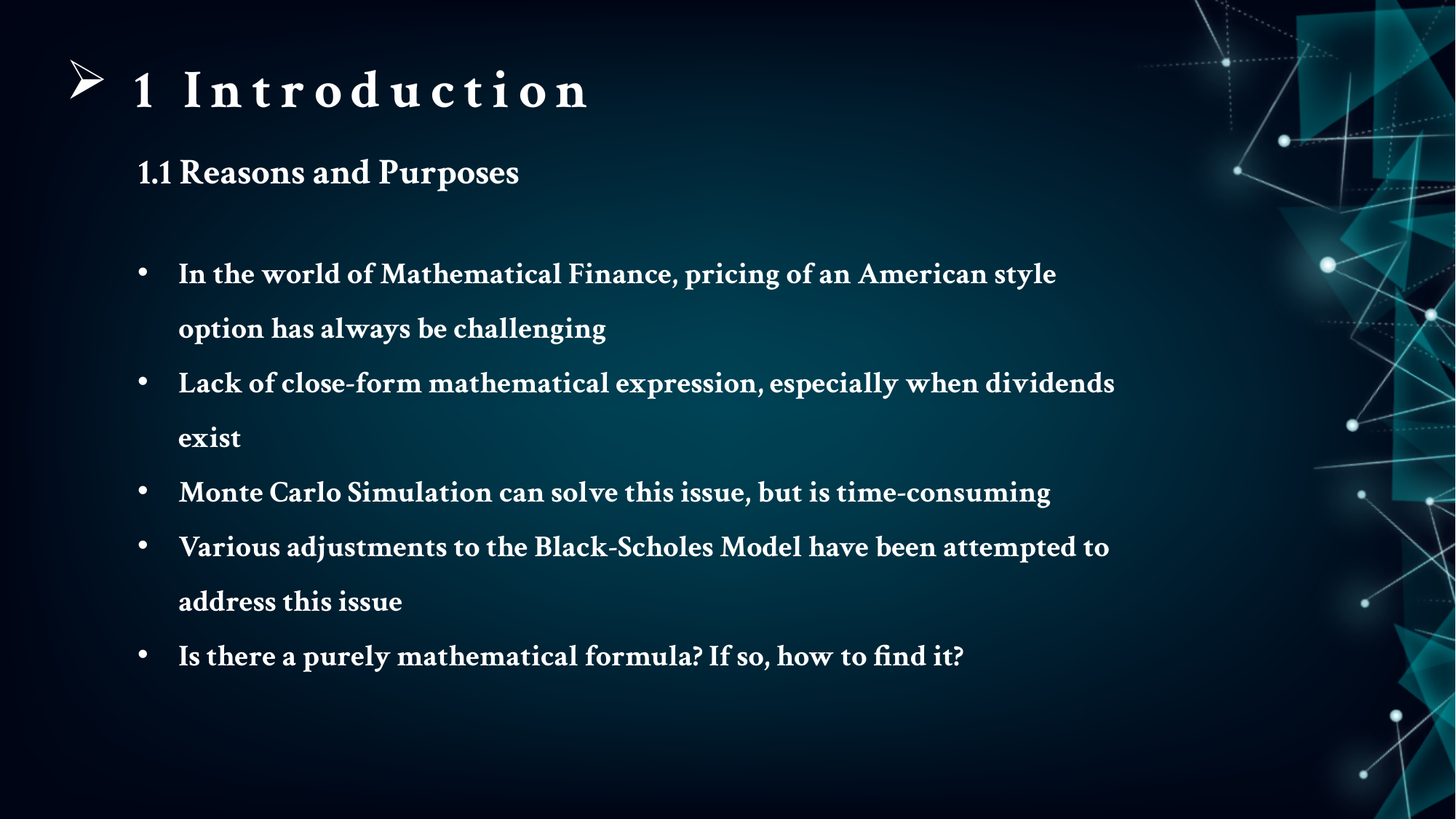

1 Introduction
1.1 Reasons and Purposes

In the world of Mathematical Finance, pricing of an American style option has always be challenging
Lack of close-form mathematical expression, especially when dividends exist
Monte Carlo Simulation can solve this issue, but is time-consuming
Various adjustments to the Black-Scholes Model have been attempted to address this issue
Is there a purely mathematical formula? If so, how to find it?